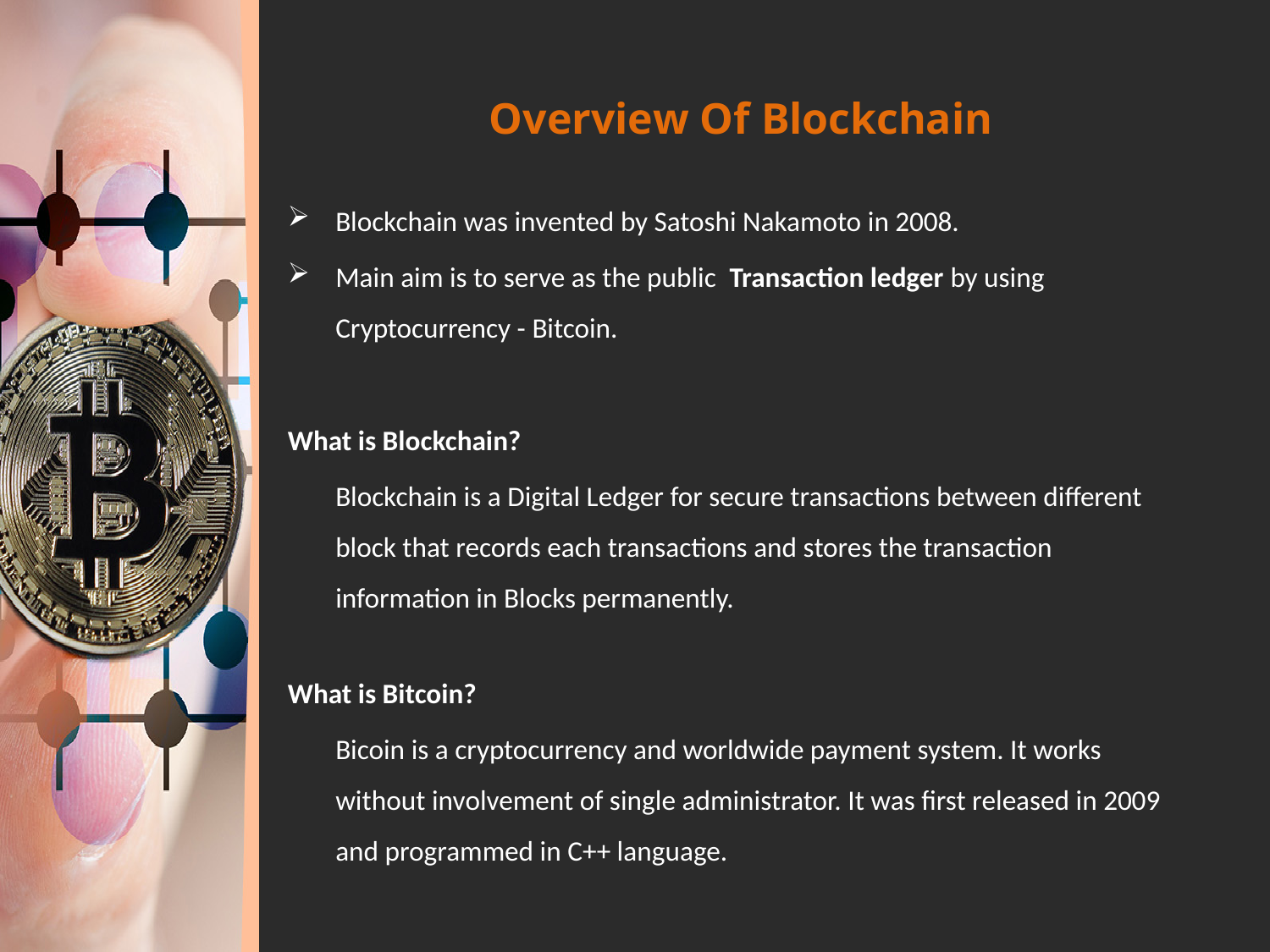

# Overview Of Blockchain
Blockchain was invented by Satoshi Nakamoto in 2008.
Main aim is to serve as the public  Transaction ledger by using Cryptocurrency - Bitcoin.

What is Blockchain?
 	Blockchain is a Digital Ledger for secure transactions between different block that records each transactions and stores the transaction information in Blocks permanently.

What is Bitcoin?
	Bicoin is a cryptocurrency and worldwide payment system. It works without involvement of single administrator. It was first released in 2009 and programmed in C++ language.